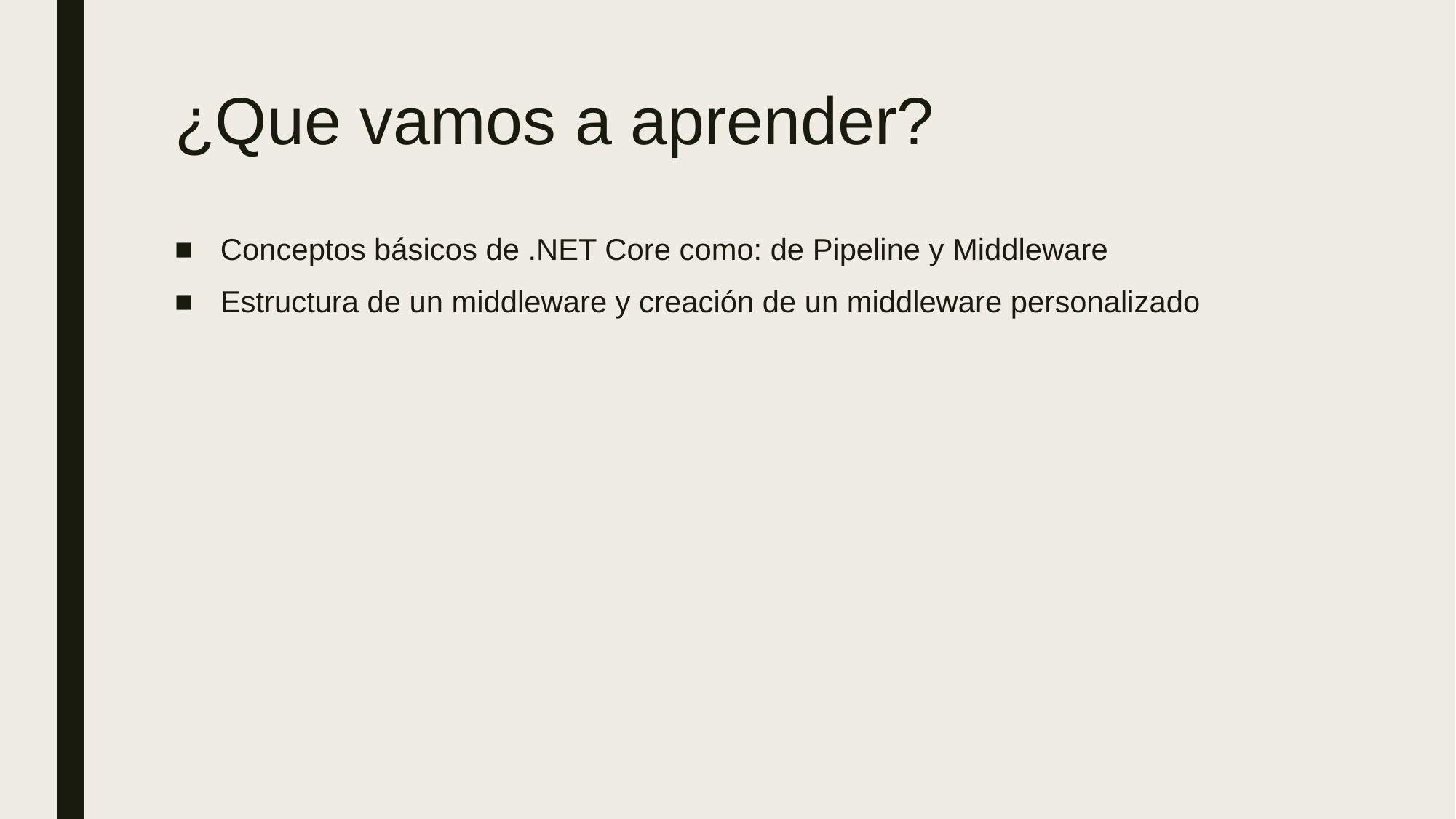

# ¿Que vamos a aprender?
Conceptos básicos de .NET Core como: de Pipeline y Middleware
Estructura de un middleware y creación de un middleware personalizado